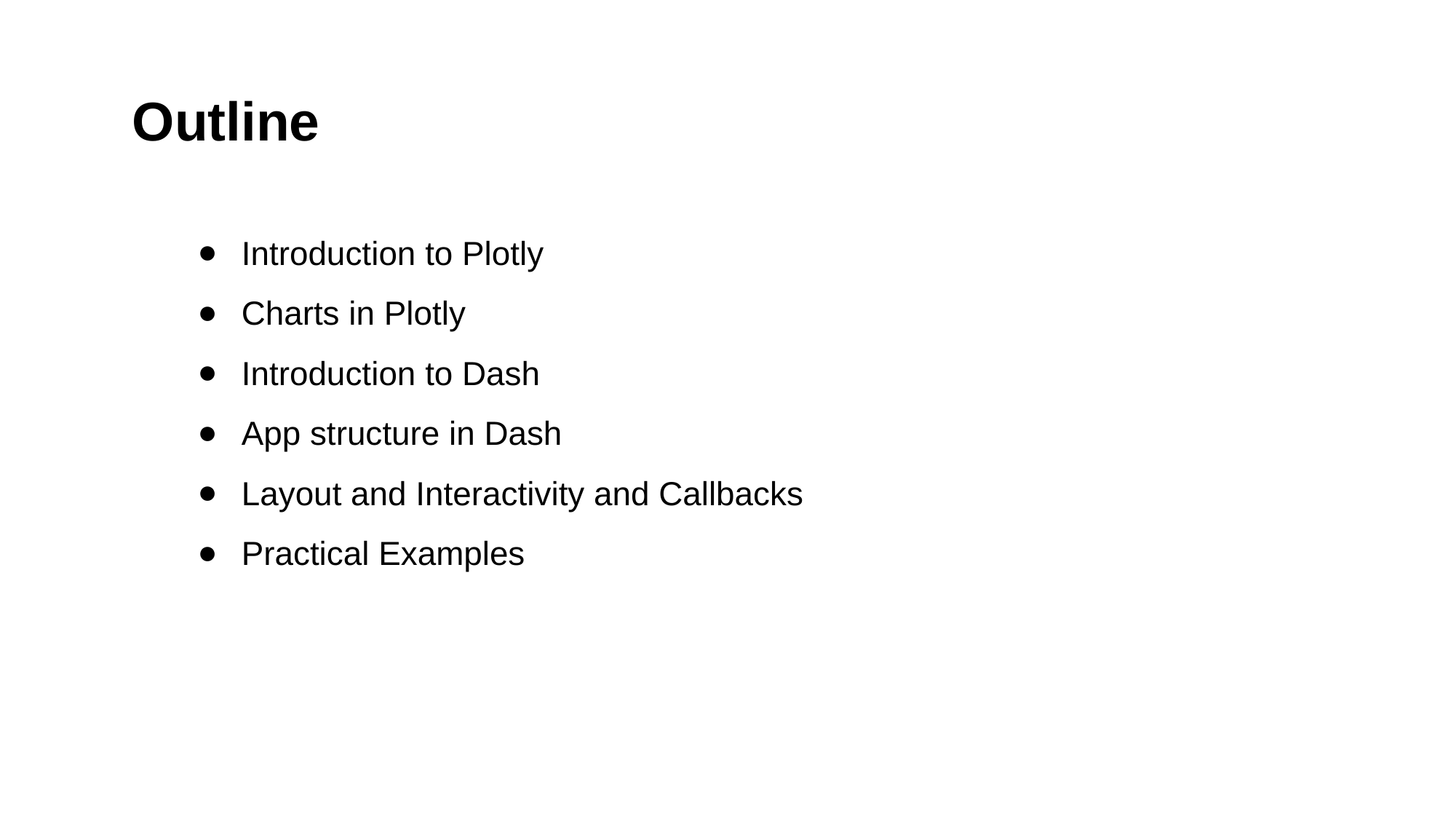

Outline

Introduction to Plotly
Charts in Plotly
Introduction to Dash
App structure in Dash
Layout and Interactivity and Callbacks
Practical Examples